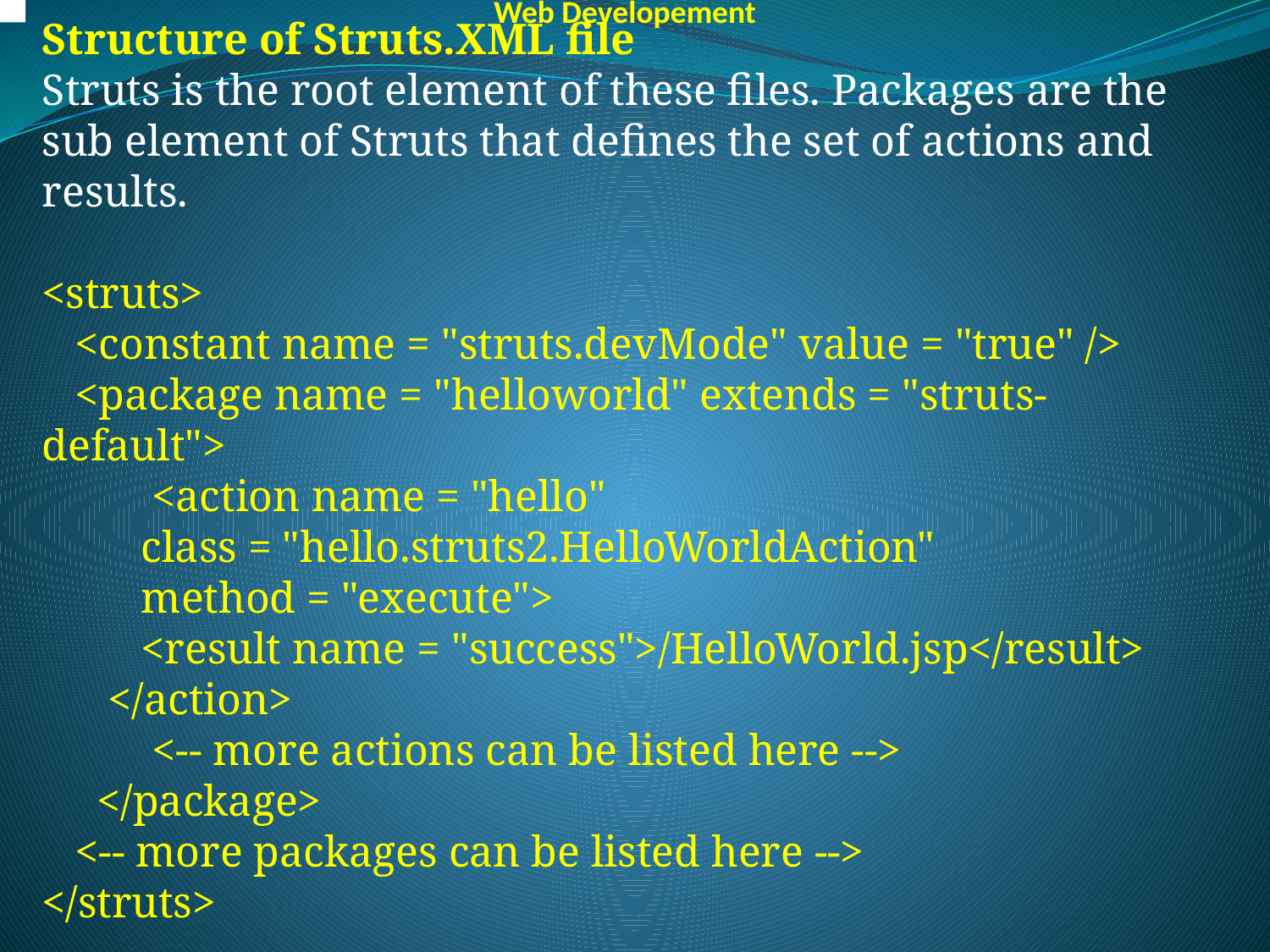

Web Developement

Structure of Struts.XML file
Struts is the root element of these files. Packages are the sub element of Struts that defines the set of actions and results.

<struts>
   <constant name = "struts.devMode" value = "true" />
   <package name = "helloworld" extends = "struts-default">
          <action name = "hello"
         class = "hello.struts2.HelloWorldAction"
         method = "execute">
         <result name = "success">/HelloWorld.jsp</result>
      </action>
          <-- more actions can be listed here -->
     </package>
   <-- more packages can be listed here -->
</struts>